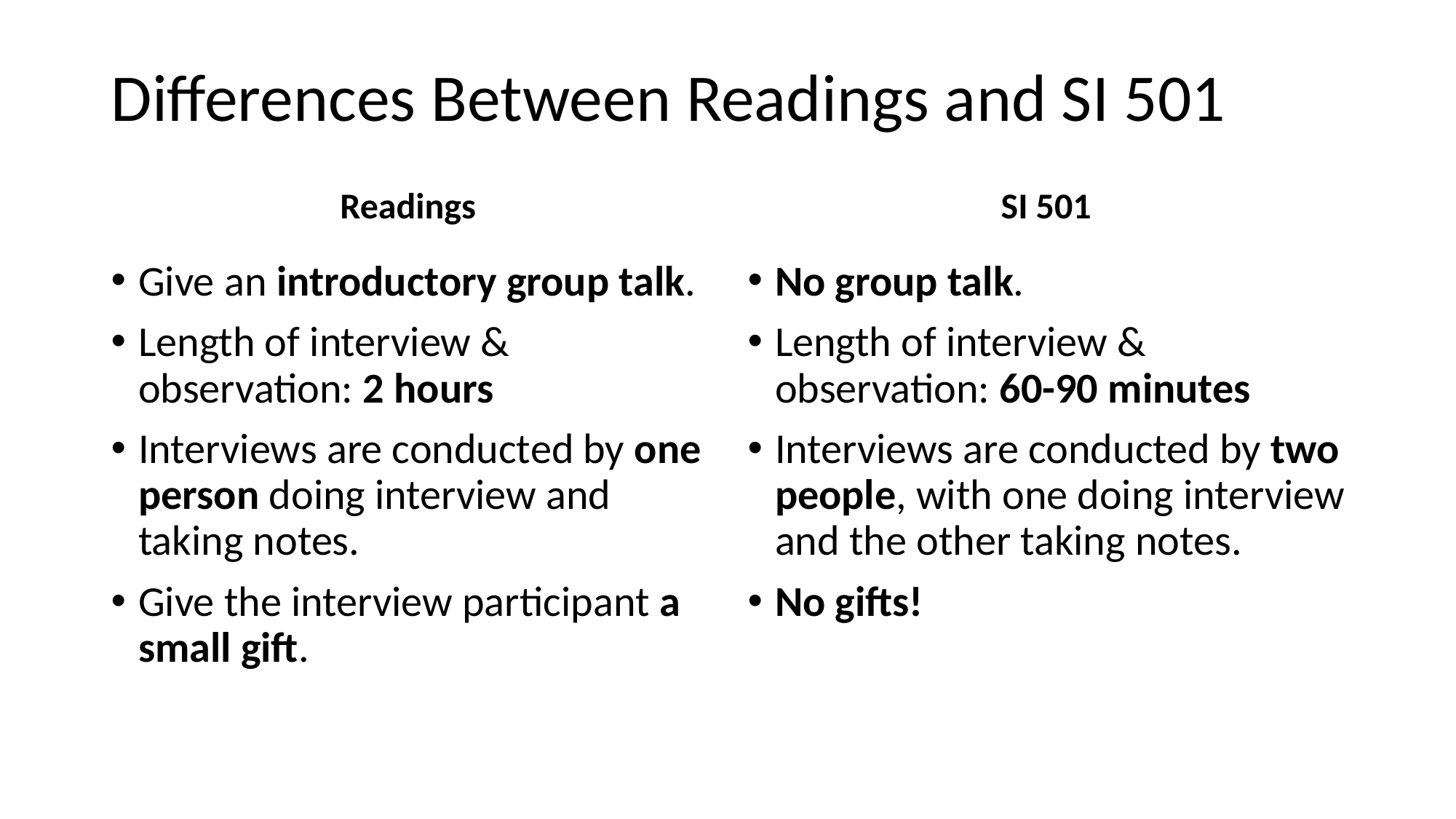

# Differences Between Readings and SI 501
Readings
SI 501
Give an introductory group talk.
Length of interview & observation: 2 hours
Interviews are conducted by one person doing interview and taking notes.
Give the interview participant a small gift.
No group talk.
Length of interview & observation: 60-90 minutes
Interviews are conducted by two people, with one doing interview and the other taking notes.
No gifts!